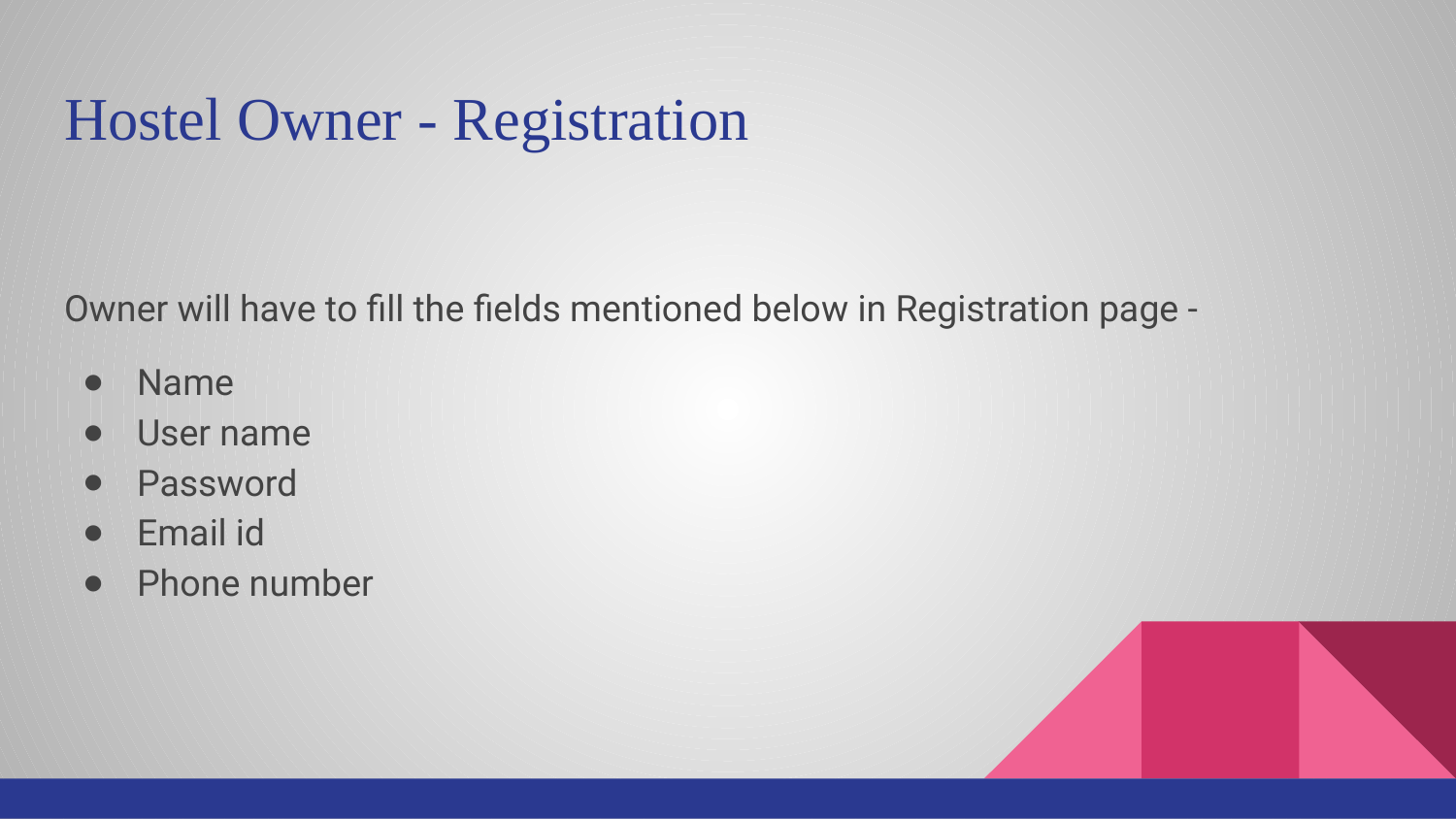

# Hostel Owner - Registration

Owner will have to fill the fields mentioned below in Registration page -
Name
User name
Password
Email id
Phone number